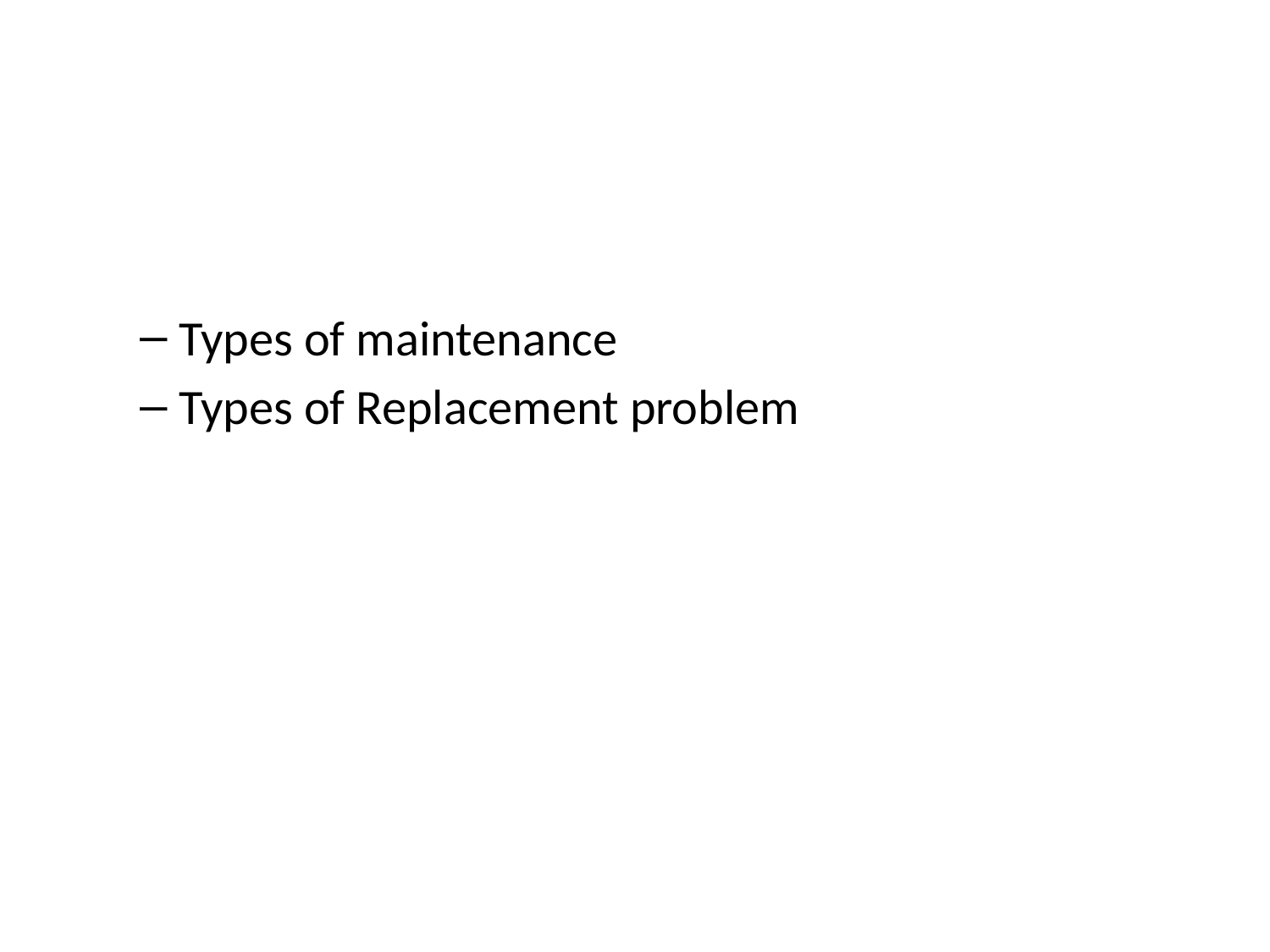

Types of maintenance
Types of Replacement problem